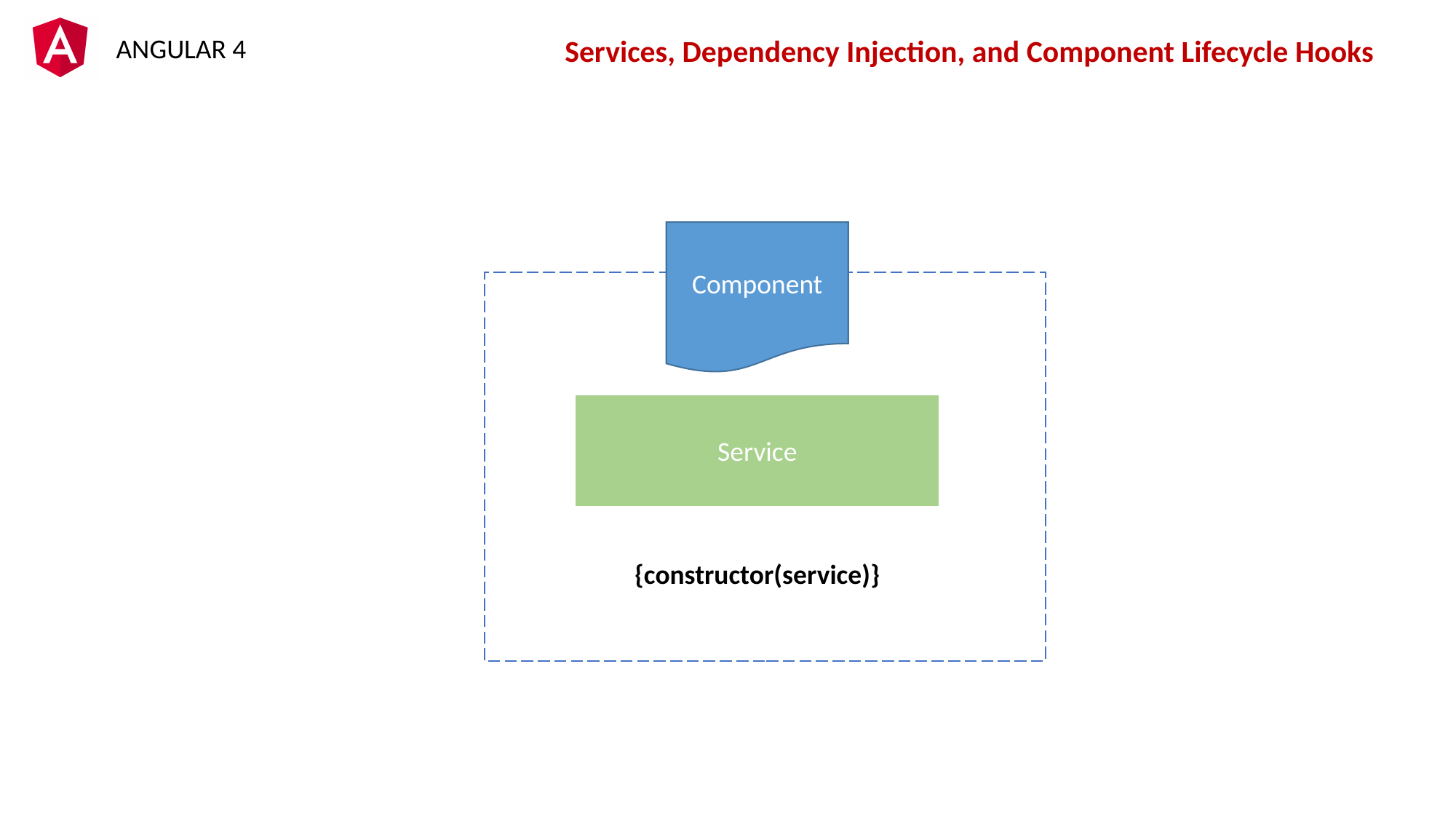

Services, Dependency Injection, and Component Lifecycle Hooks
Component

Service
{constructor(service)}